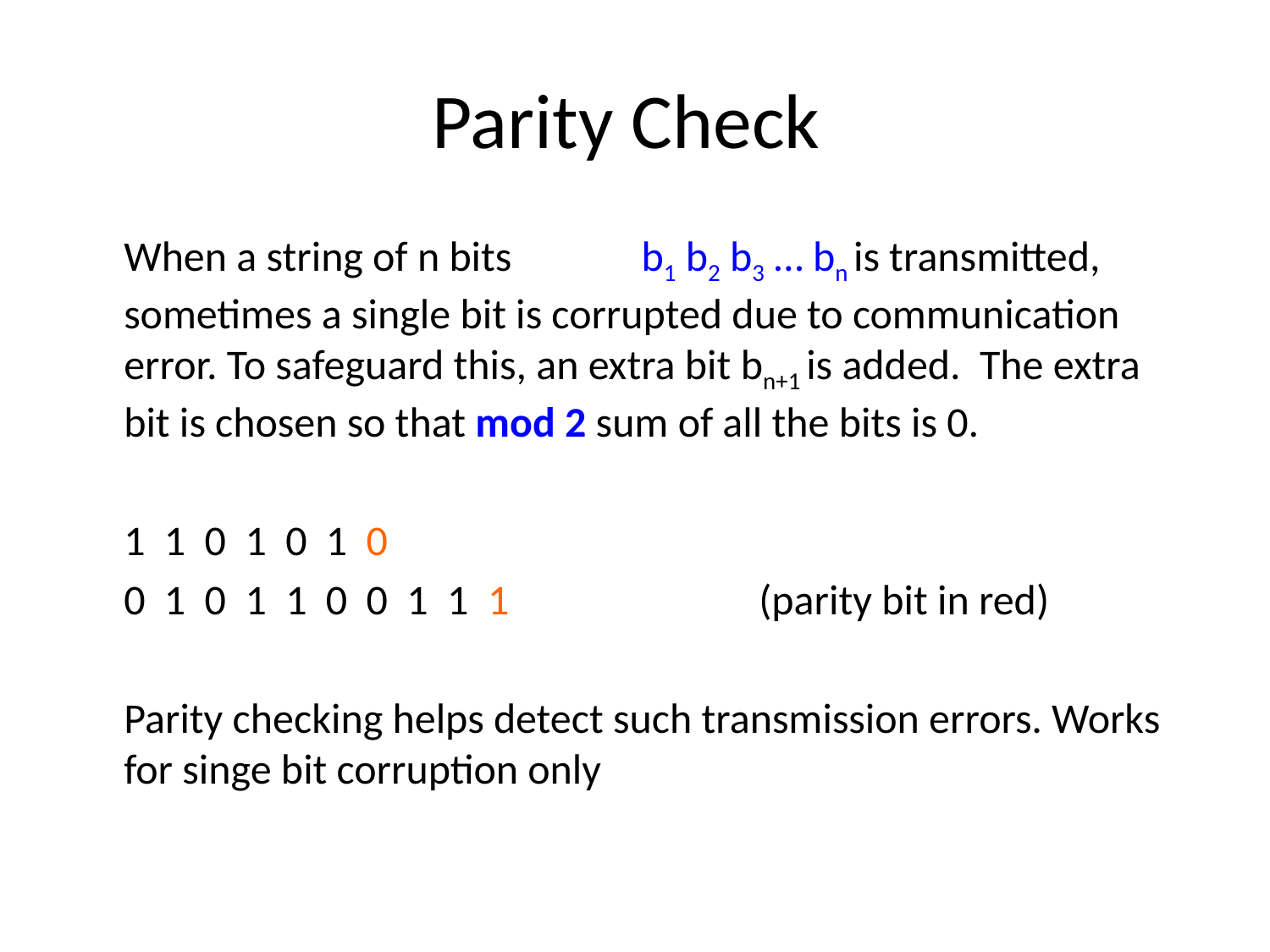

# Parity Check
	When a string of n bits	 b1 b2 b3 … bn is transmitted, sometimes a single bit is corrupted due to communication error. To safeguard this, an extra bit bn+1 is added.  The extra bit is chosen so that mod 2 sum of all the bits is 0.

	1  1  0  1  0  1  0
	0  1  0  1  1  0  0  1  1  1  		(parity bit in red)

	Parity checking helps detect such transmission errors. Works for singe bit corruption only